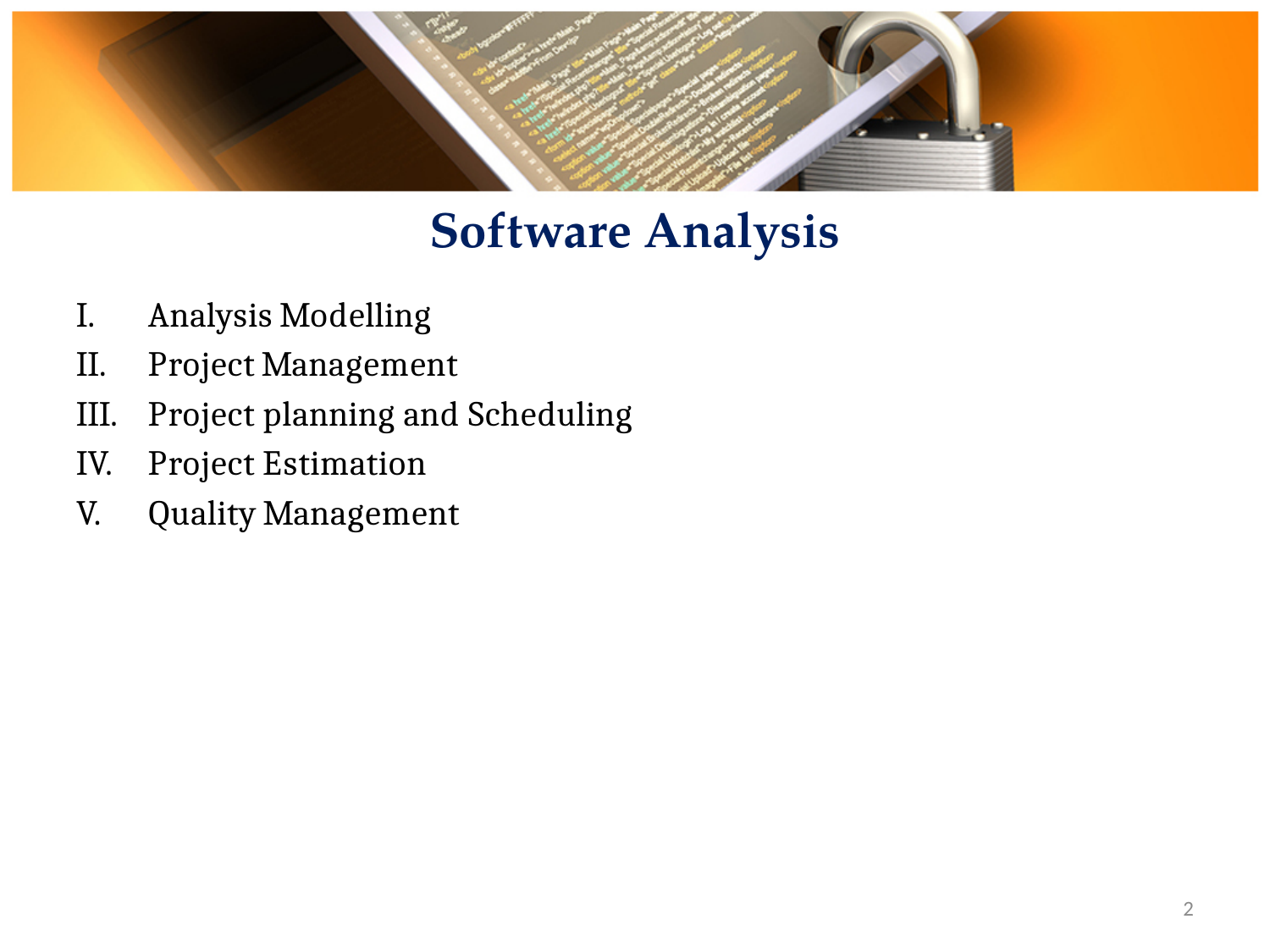

# Software Analysis
Analysis Modelling
Project Management
Project planning and Scheduling
Project Estimation
Quality Management

2